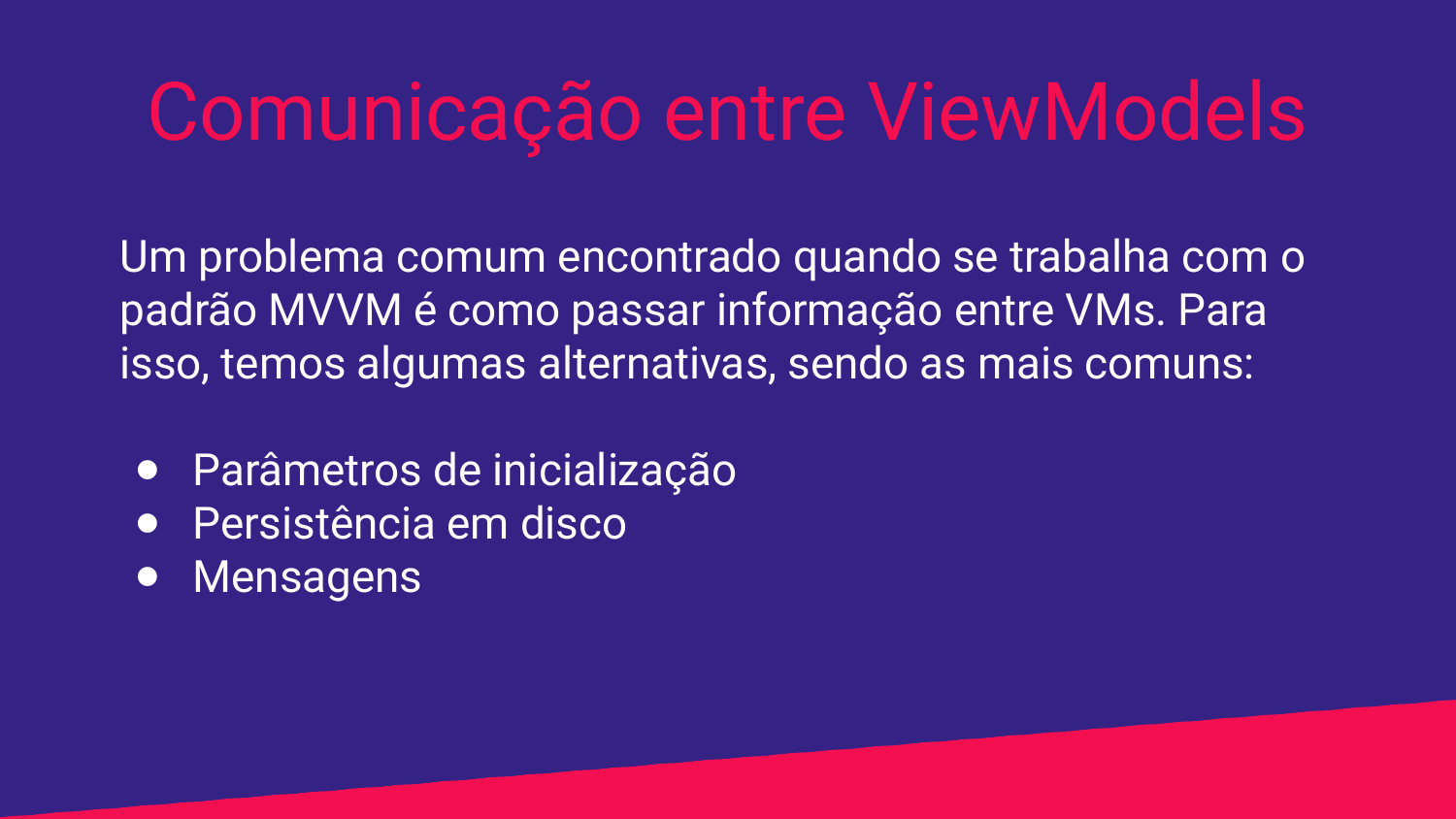

Comunicação entre ViewModels
Um problema comum encontrado quando se trabalha com o padrão MVVM é como passar informação entre VMs. Para isso, temos algumas alternativas, sendo as mais comuns:

Parâmetros de inicialização
Persistência em disco
Mensagens